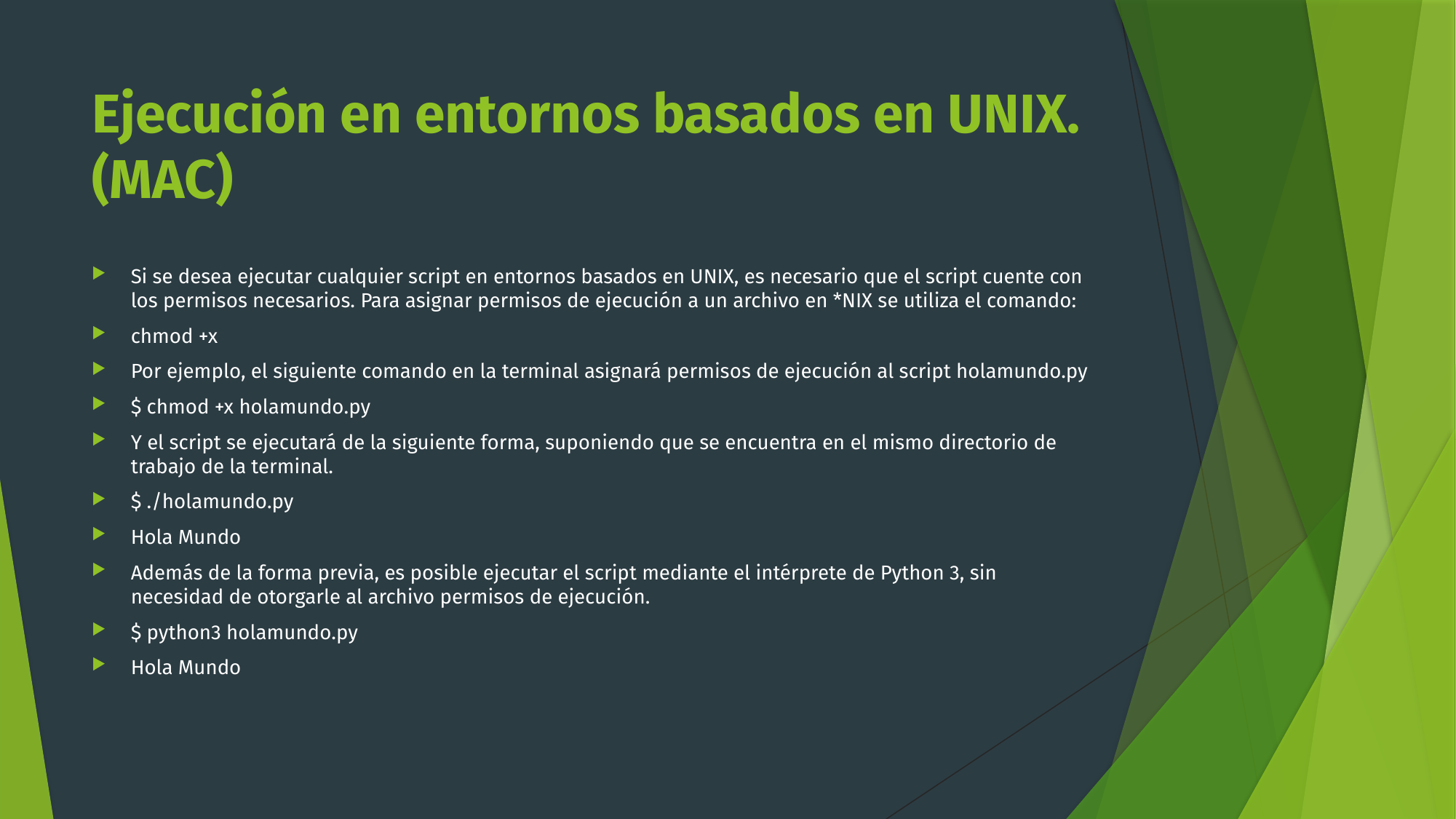

# Ejecución en entornos basados en UNIX. (MAC)
Si se desea ejecutar cualquier script en entornos basados en UNIX, es necesario que el script cuente con los permisos necesarios. Para asignar permisos de ejecución a un archivo en *NIX se utiliza el comando:
chmod +x
Por ejemplo, el siguiente comando en la terminal asignará permisos de ejecución al script holamundo.py
$ chmod +x holamundo.py
Y el script se ejecutará de la siguiente forma, suponiendo que se encuentra en el mismo directorio de trabajo de la terminal.
$ ./holamundo.py
Hola Mundo
Además de la forma previa, es posible ejecutar el script mediante el intérprete de Python 3, sin necesidad de otorgarle al archivo permisos de ejecución.
$ python3 holamundo.py
Hola Mundo